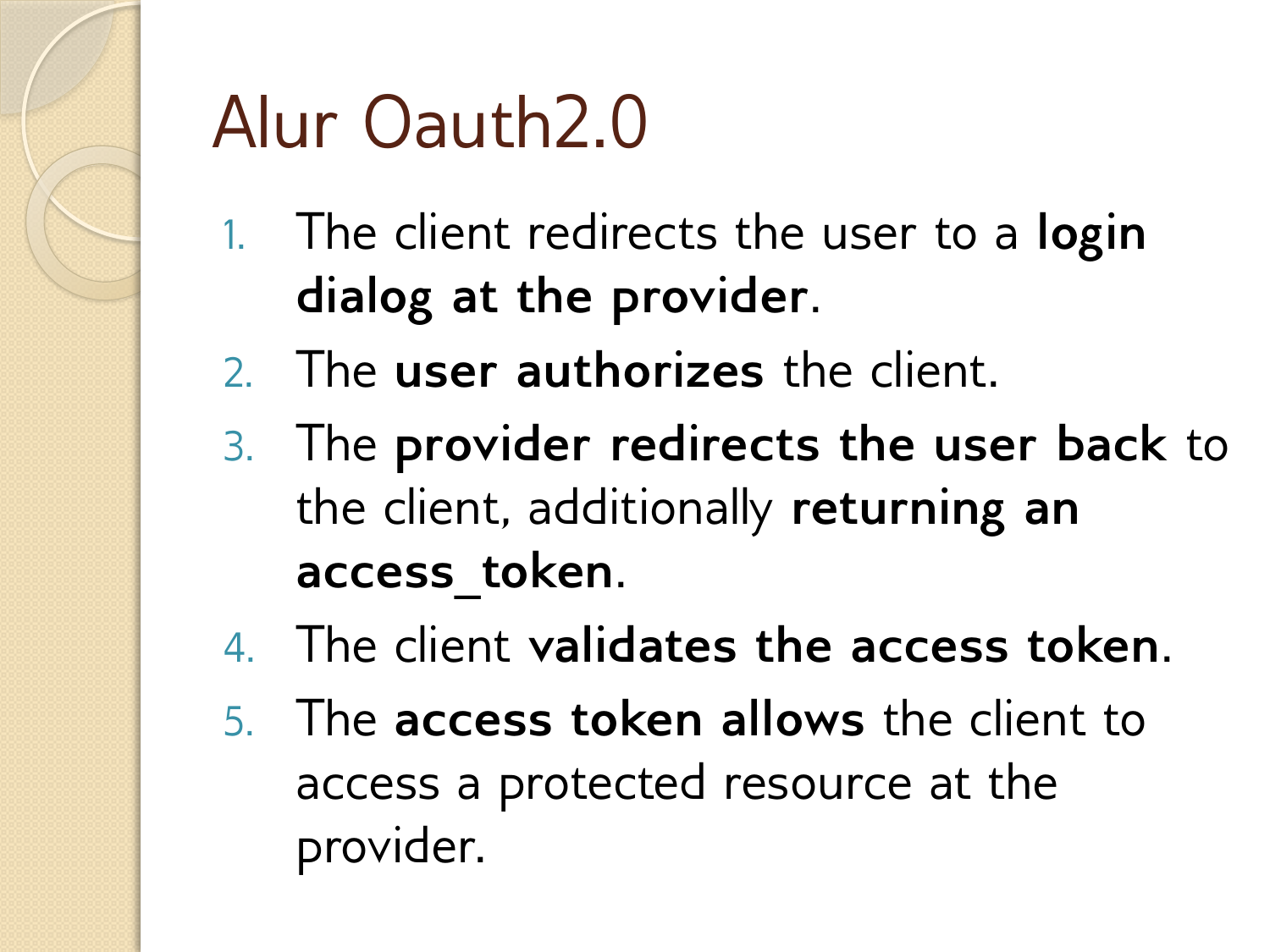

# Alur Oauth2.0
The client redirects the user to a login dialog at the provider.
The user authorizes the client.
The provider redirects the user back to the client, additionally returning an access_token.
The client validates the access token.
The access token allows the client to access a protected resource at the provider.